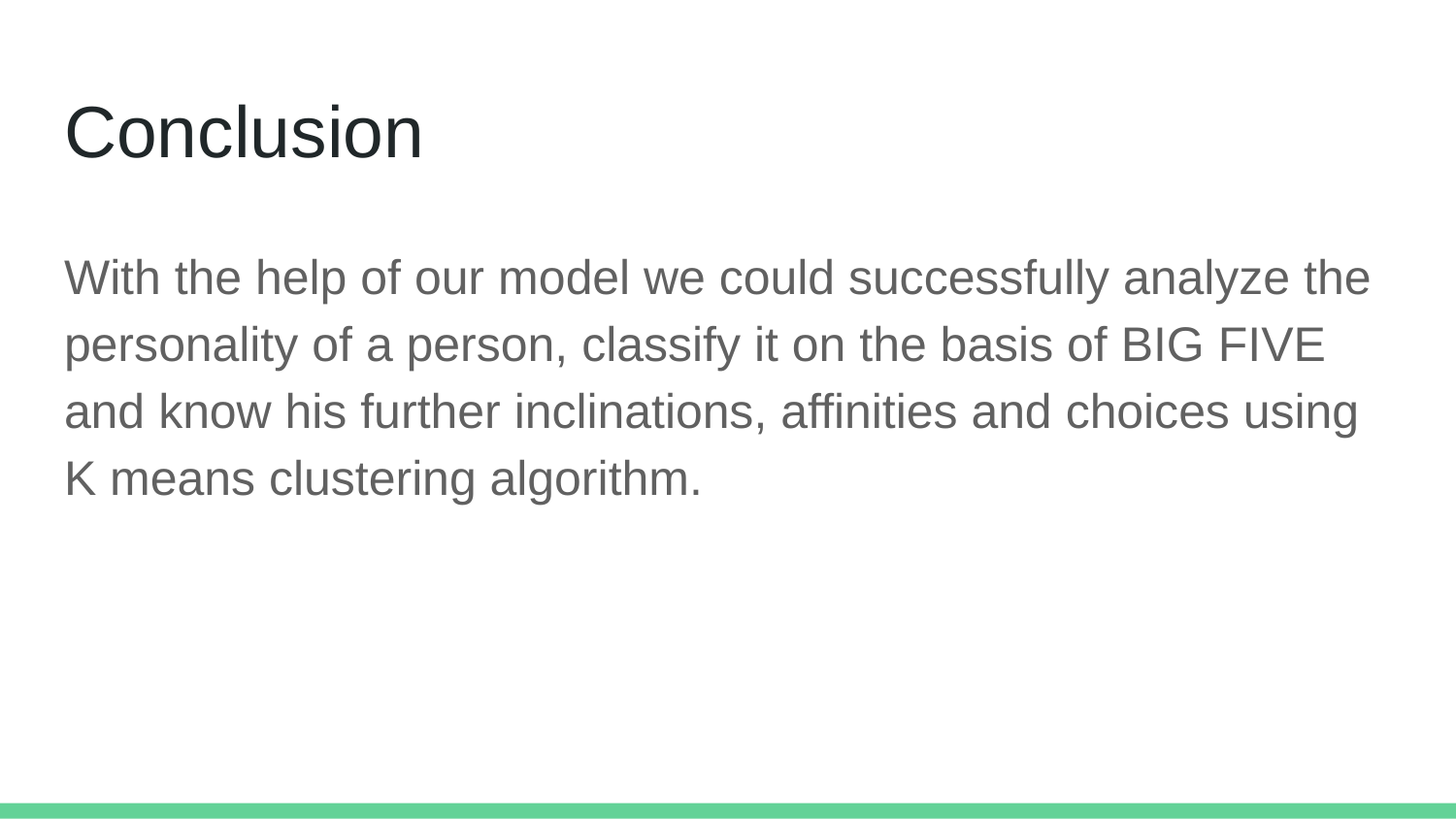

# Conclusion
With the help of our model we could successfully analyze the personality of a person, classify it on the basis of BIG FIVE and know his further inclinations, affinities and choices using K means clustering algorithm.